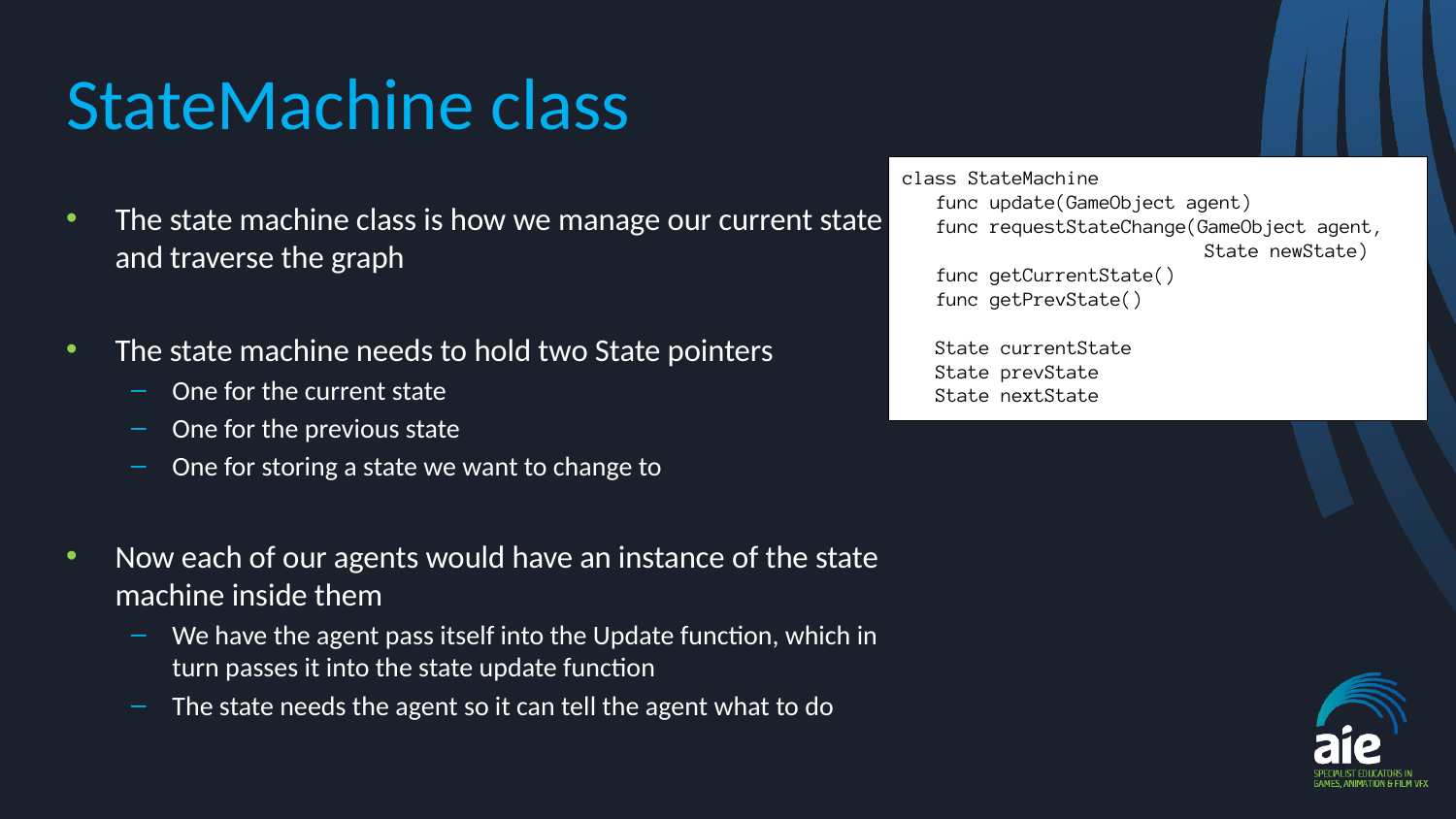

# StateMachine class
class StateMachine
   func update(GameObject agent)
   func requestStateChange(GameObject agent,
                    	 State newState)
   func getCurrentState()
   func getPrevState()

   State currentState
   State prevState
   State nextState
The state machine class is how we manage our current state and traverse the graph

The state machine needs to hold two State pointers
One for the current state
One for the previous state
One for storing a state we want to change to

Now each of our agents would have an instance of the state machine inside them
We have the agent pass itself into the Update function, which in turn passes it into the state update function
The state needs the agent so it can tell the agent what to do